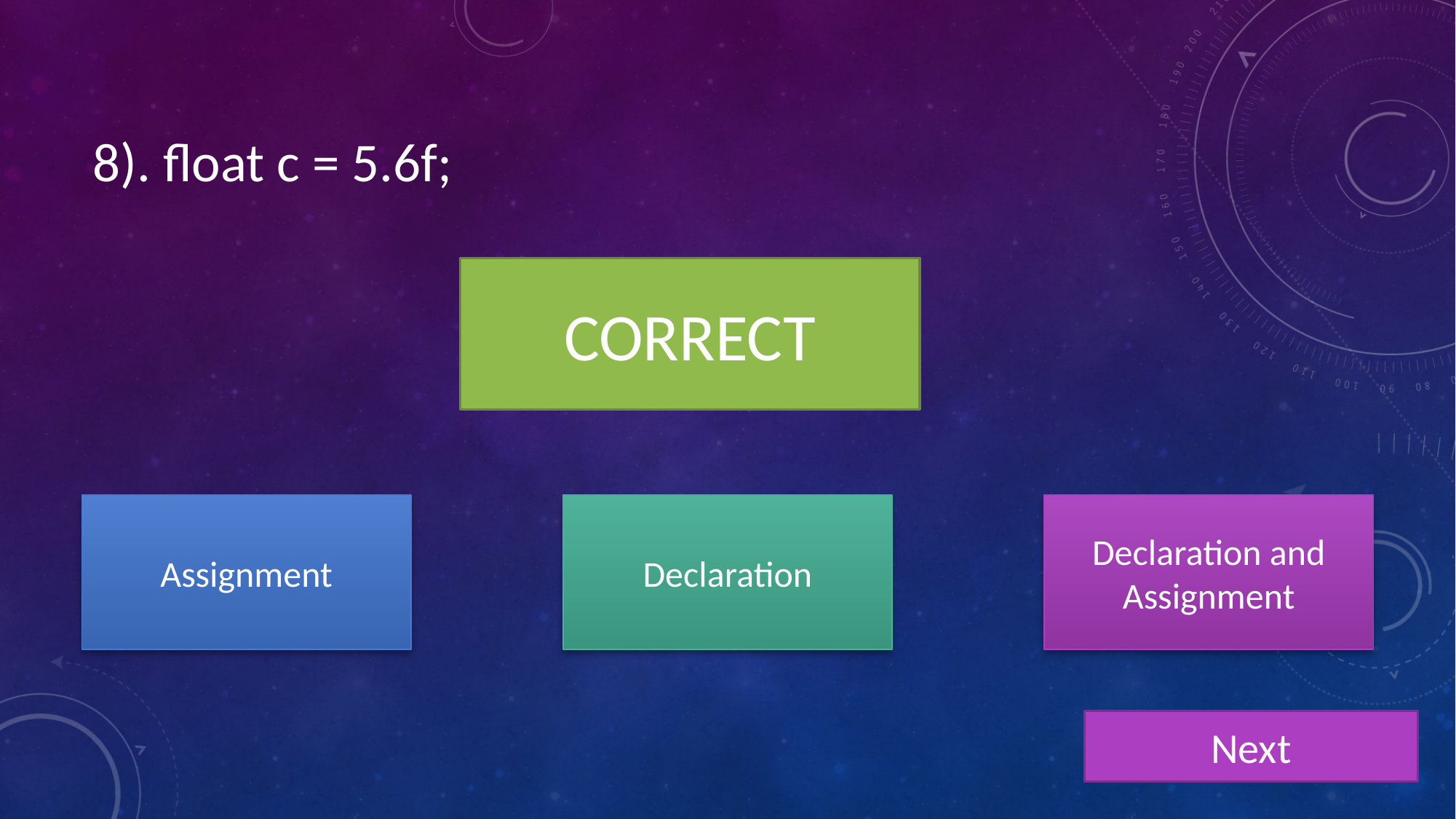

# 8). float c = 5.6f;
INCORRECT
CORRECT
Assignment
Declaration
Declaration and Assignment
Next